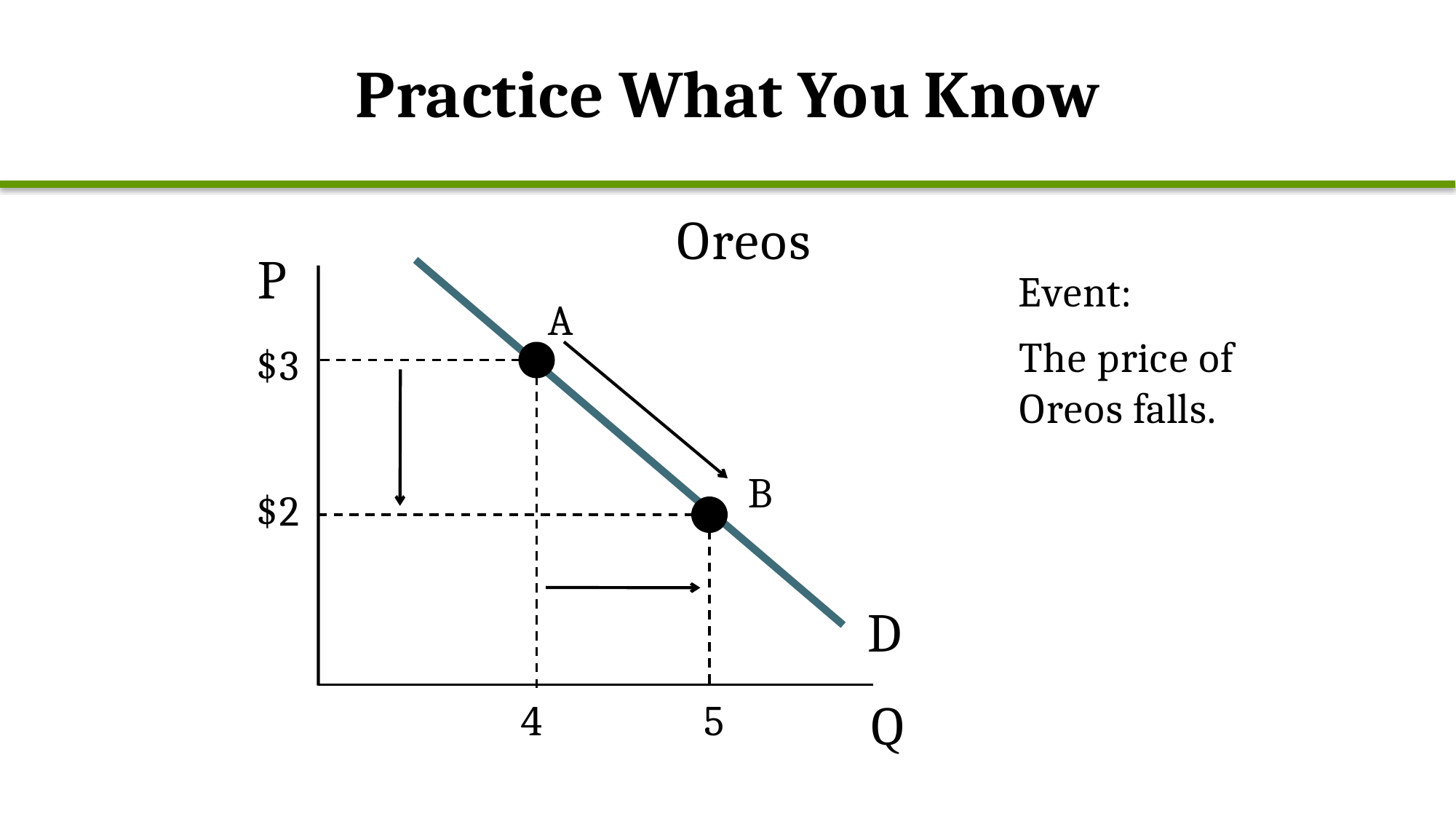

# Practice What You Know
Oreos
P
Event:
The price of Oreos falls.

A
$3

B
$2

D
4
5
Q